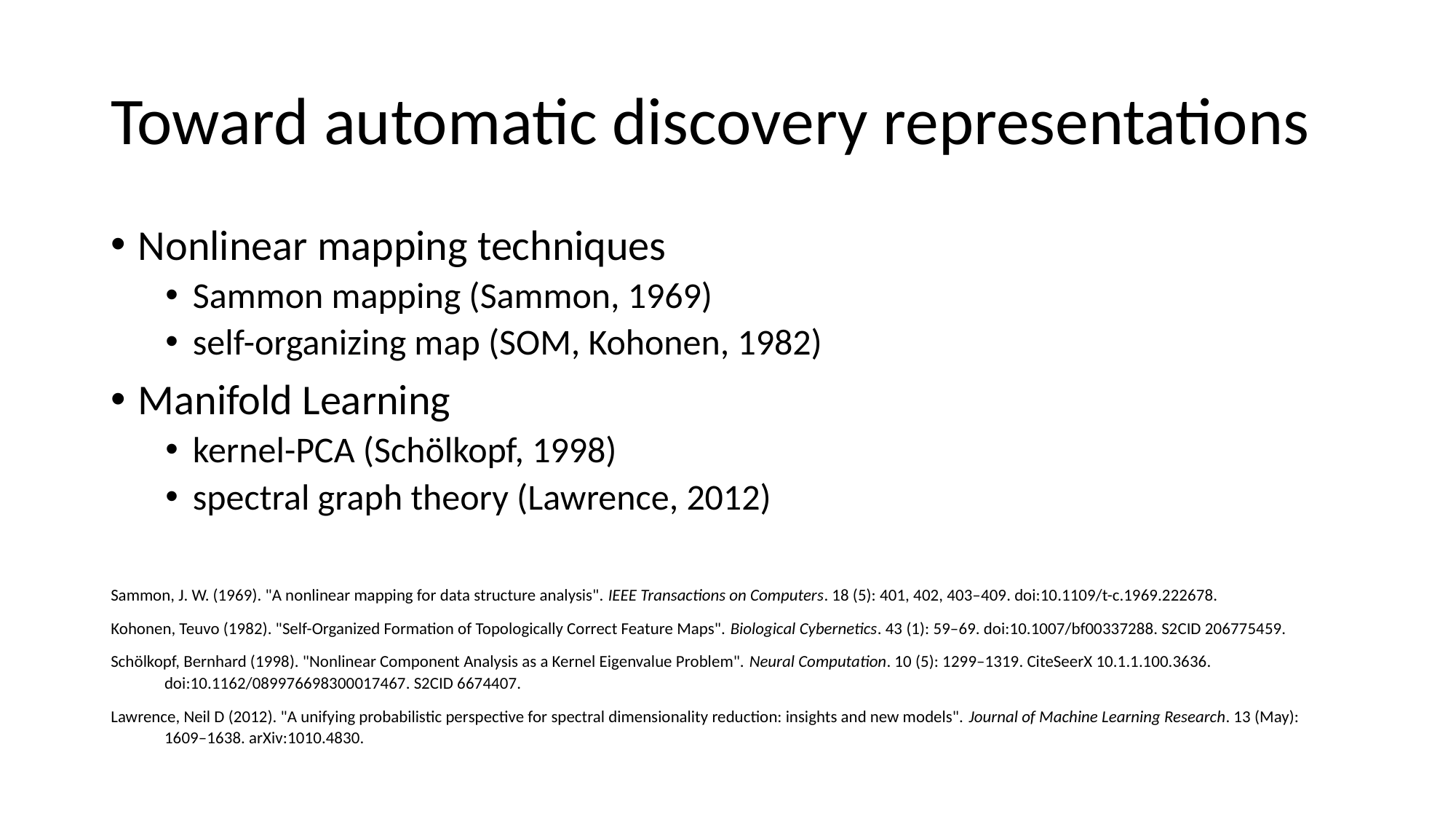

# Toward automatic discovery representations
Nonlinear mapping techniques
Sammon mapping (Sammon, 1969)
self-organizing map (SOM, Kohonen, 1982)
Manifold Learning
kernel-PCA (Schölkopf, 1998)
spectral graph theory (Lawrence, 2012)
Sammon, J. W. (1969). "A nonlinear mapping for data structure analysis". IEEE Transactions on Computers. 18 (5): 401, 402, 403–409. doi:10.1109/t-c.1969.222678.
Kohonen, Teuvo (1982). "Self-Organized Formation of Topologically Correct Feature Maps". Biological Cybernetics. 43 (1): 59–69. doi:10.1007/bf00337288. S2CID 206775459.
Schölkopf, Bernhard (1998). "Nonlinear Component Analysis as a Kernel Eigenvalue Problem". Neural Computation. 10 (5): 1299–1319. CiteSeerX 10.1.1.100.3636. doi:10.1162/089976698300017467. S2CID 6674407.
Lawrence, Neil D (2012). "A unifying probabilistic perspective for spectral dimensionality reduction: insights and new models". Journal of Machine Learning Research. 13 (May): 1609–1638. arXiv:1010.4830.